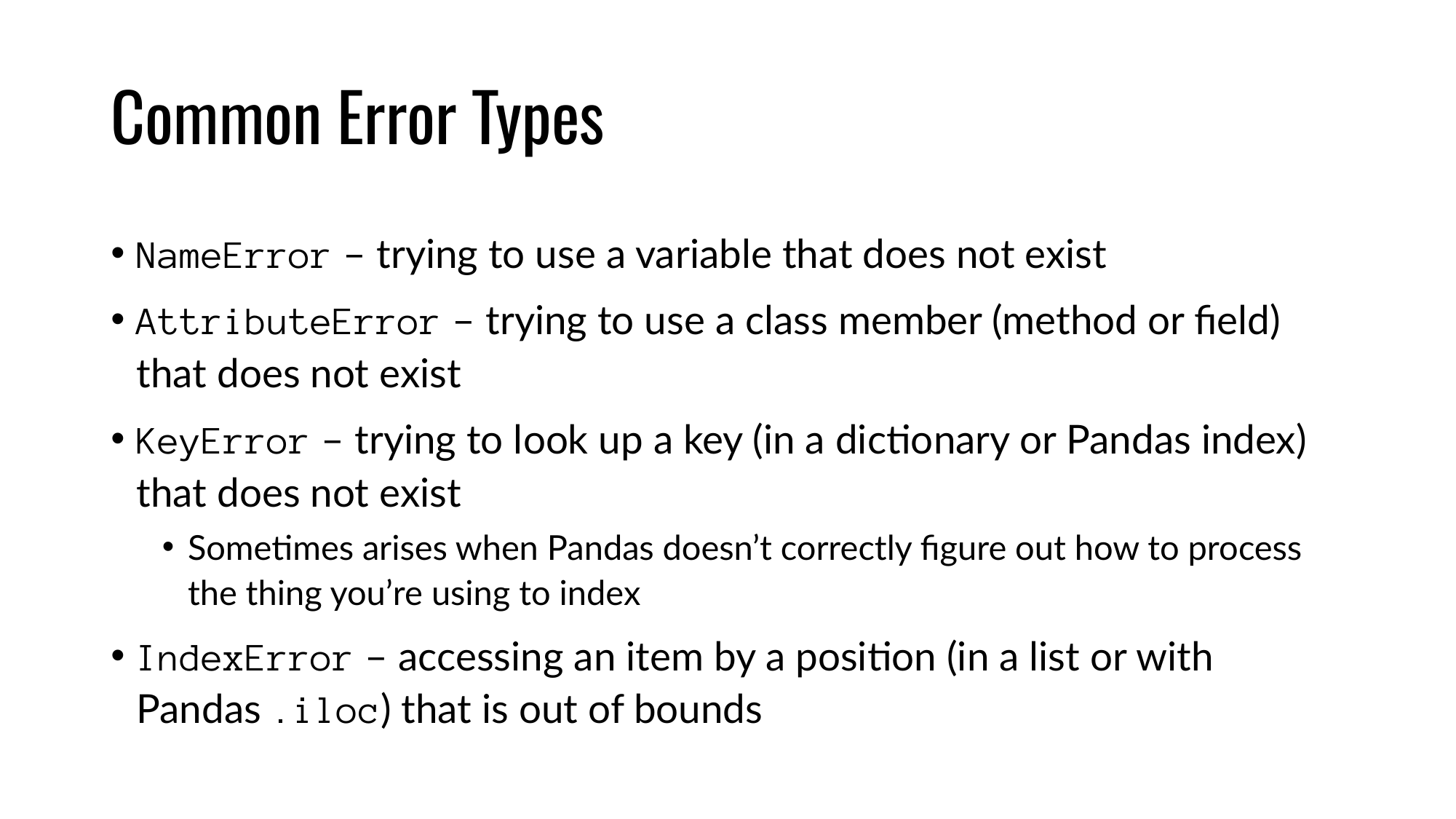

# Common Error Types
NameError – trying to use a variable that does not exist
AttributeError – trying to use a class member (method or field) that does not exist
KeyError – trying to look up a key (in a dictionary or Pandas index) that does not exist
Sometimes arises when Pandas doesn’t correctly figure out how to process the thing you’re using to index
IndexError – accessing an item by a position (in a list or with Pandas .iloc) that is out of bounds